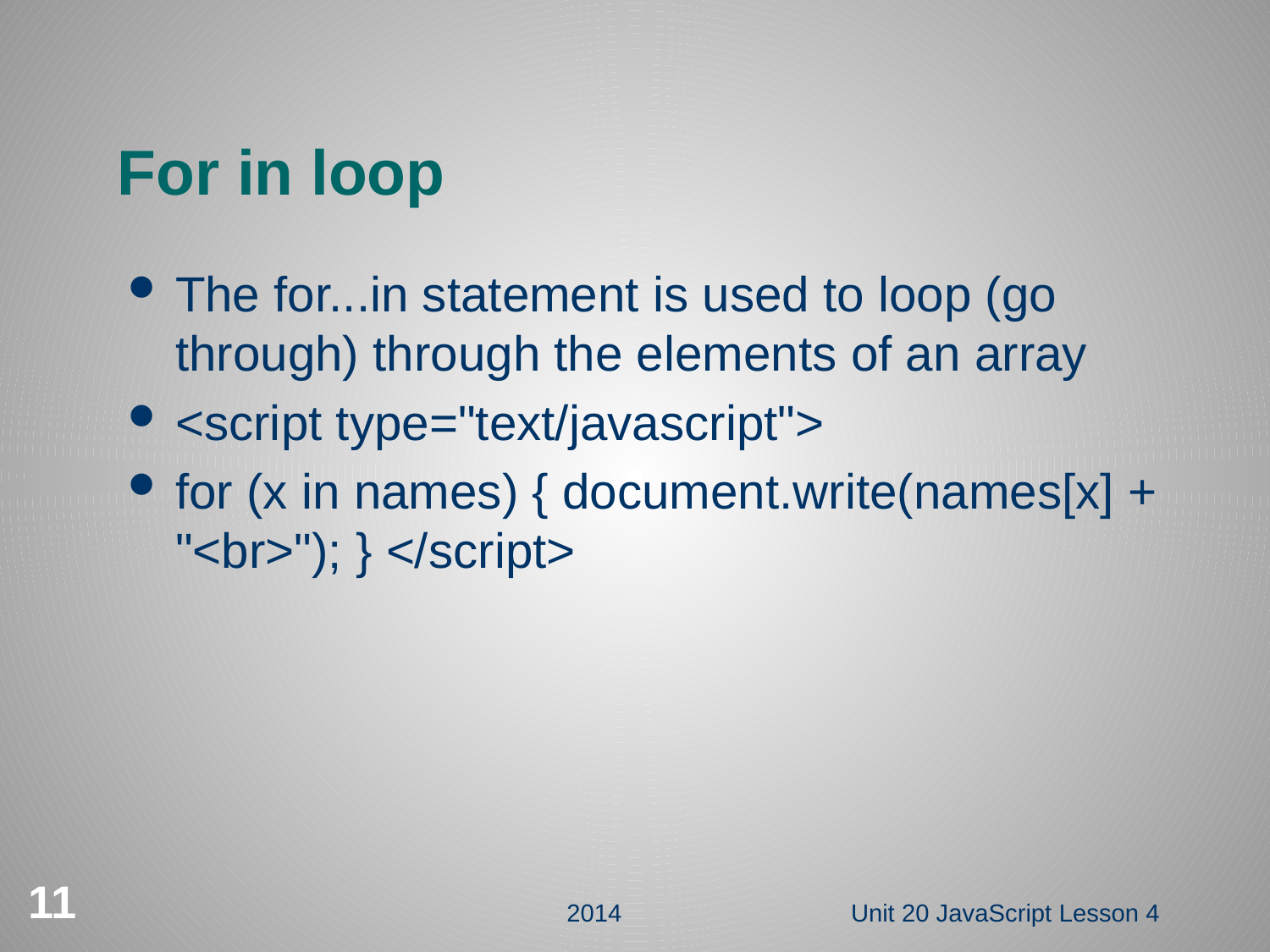

# For in loop
The for...in statement is used to loop (go through) through the elements of an array
<script type="text/javascript">
for (x in names) { document.write(names[x] + "<br>"); } </script>
11
2014
Unit 20 JavaScript Lesson 4